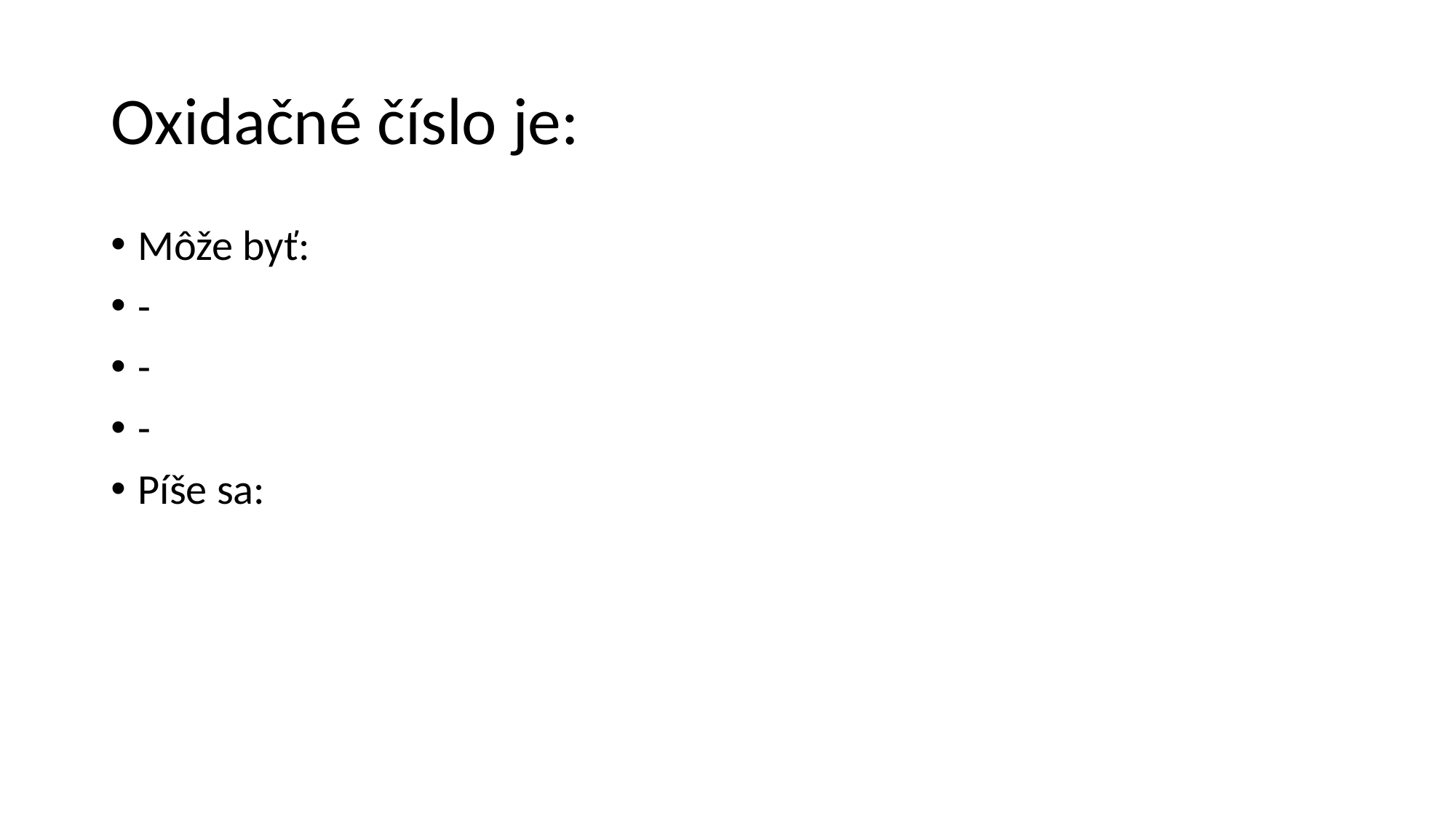

# Oxidačné číslo je:
Môže byť:
-
-
-
Píše sa: